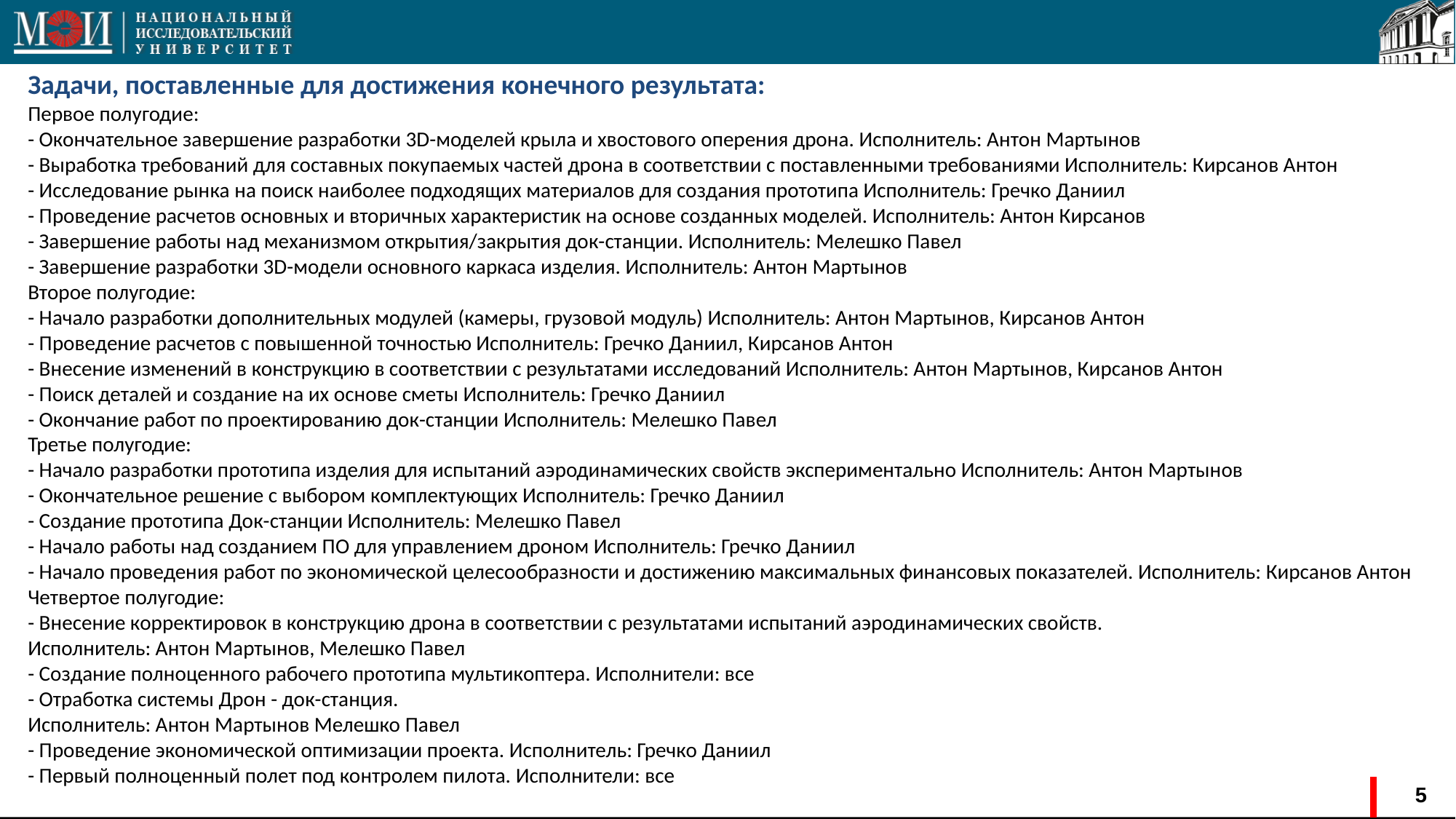

Задачи, поставленные для достижения конечного результата:
Первое полугодие:
- Окончательное завершение разработки 3D-моделей крыла и хвостового оперения дрона. Исполнитель: Антон Мартынов
- Выработка требований для составных покупаемых частей дрона в соответствии с поставленными требованиями Исполнитель: Кирсанов Антон
- Исследование рынка на поиск наиболее подходящих материалов для создания прототипа Исполнитель: Гречко Даниил
- Проведение расчетов основных и вторичных характеристик на основе созданных моделей. Исполнитель: Антон Кирсанов
- Завершение работы над механизмом открытия/закрытия док-станции. Исполнитель: Мелешко Павел
- Завершение разработки 3D-модели основного каркаса изделия. Исполнитель: Антон Мартынов
Второе полугодие:
- Начало разработки дополнительных модулей (камеры, грузовой модуль) Исполнитель: Антон Мартынов, Кирсанов Антон
- Проведение расчетов с повышенной точностью Исполнитель: Гречко Даниил, Кирсанов Антон
- Внесение изменений в конструкцию в соответствии с результатами исследований Исполнитель: Антон Мартынов, Кирсанов Антон
- Поиск деталей и создание на их основе сметы Исполнитель: Гречко Даниил
- Окончание работ по проектированию док-станции Исполнитель: Мелешко Павел
Третье полугодие:
- Начало разработки прототипа изделия для испытаний аэродинамических свойств экспериментально Исполнитель: Антон Мартынов
- Окончательное решение с выбором комплектующих Исполнитель: Гречко Даниил
- Создание прототипа Док-станции Исполнитель: Мелешко Павел
- Начало работы над созданием ПО для управлением дроном Исполнитель: Гречко Даниил
- Начало проведения работ по экономической целесообразности и достижению максимальных финансовых показателей. Исполнитель: Кирсанов Антон
Четвертое полугодие:
- Внесение корректировок в конструкцию дрона в соответствии с результатами испытаний аэродинамических свойств.
Исполнитель: Антон Мартынов, Мелешко Павел
- Создание полноценного рабочего прототипа мультикоптера. Исполнители: все
- Отработка системы Дрон - док-станция.
Исполнитель: Антон Мартынов Мелешко Павел
- Проведение экономической оптимизации проекта. Исполнитель: Гречко Даниил
- Первый полноценный полет под контролем пилота. Исполнители: все
5